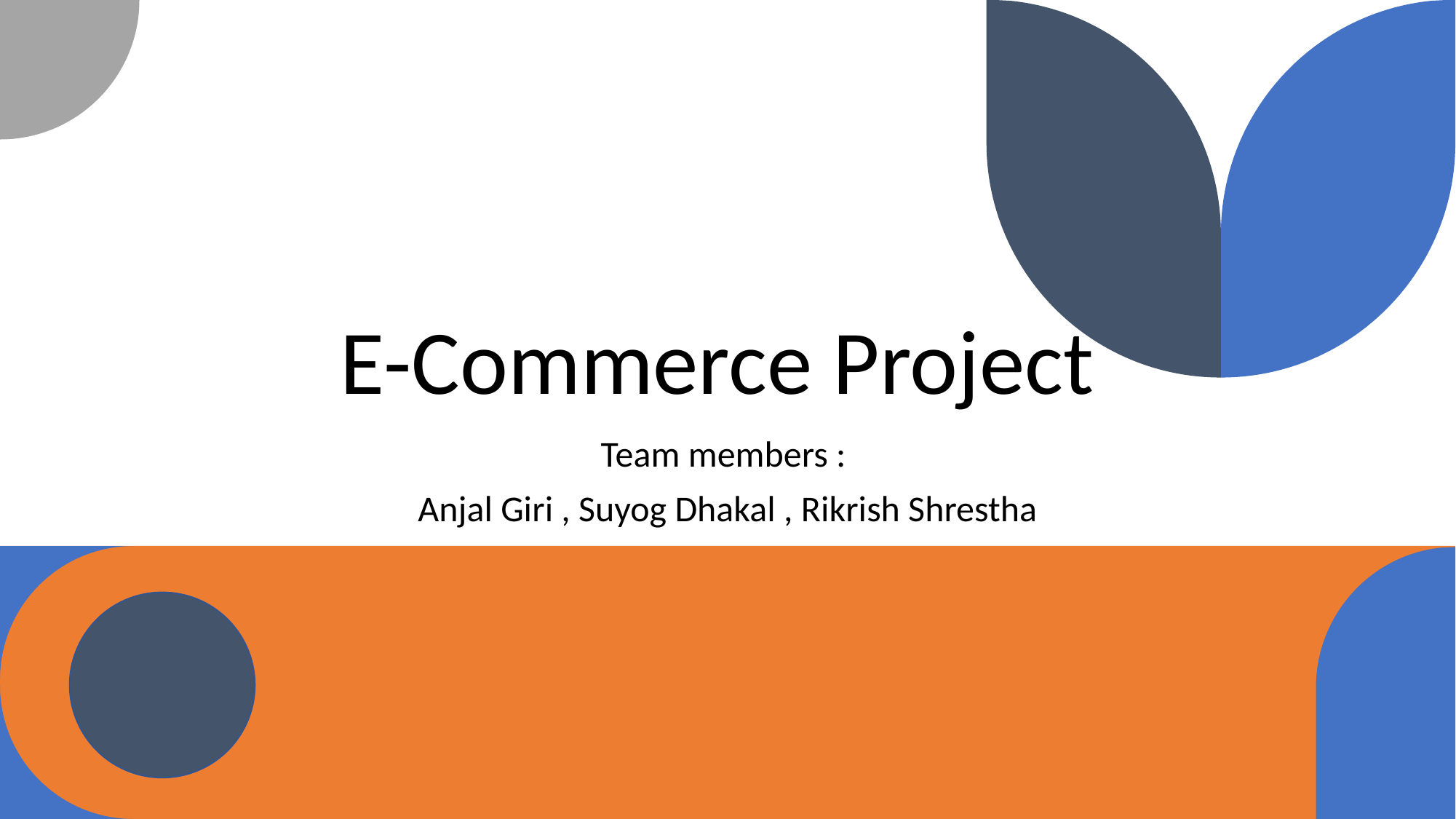

# E-Commerce Project
Team members :
Anjal Giri , Suyog Dhakal , Rikrish Shrestha